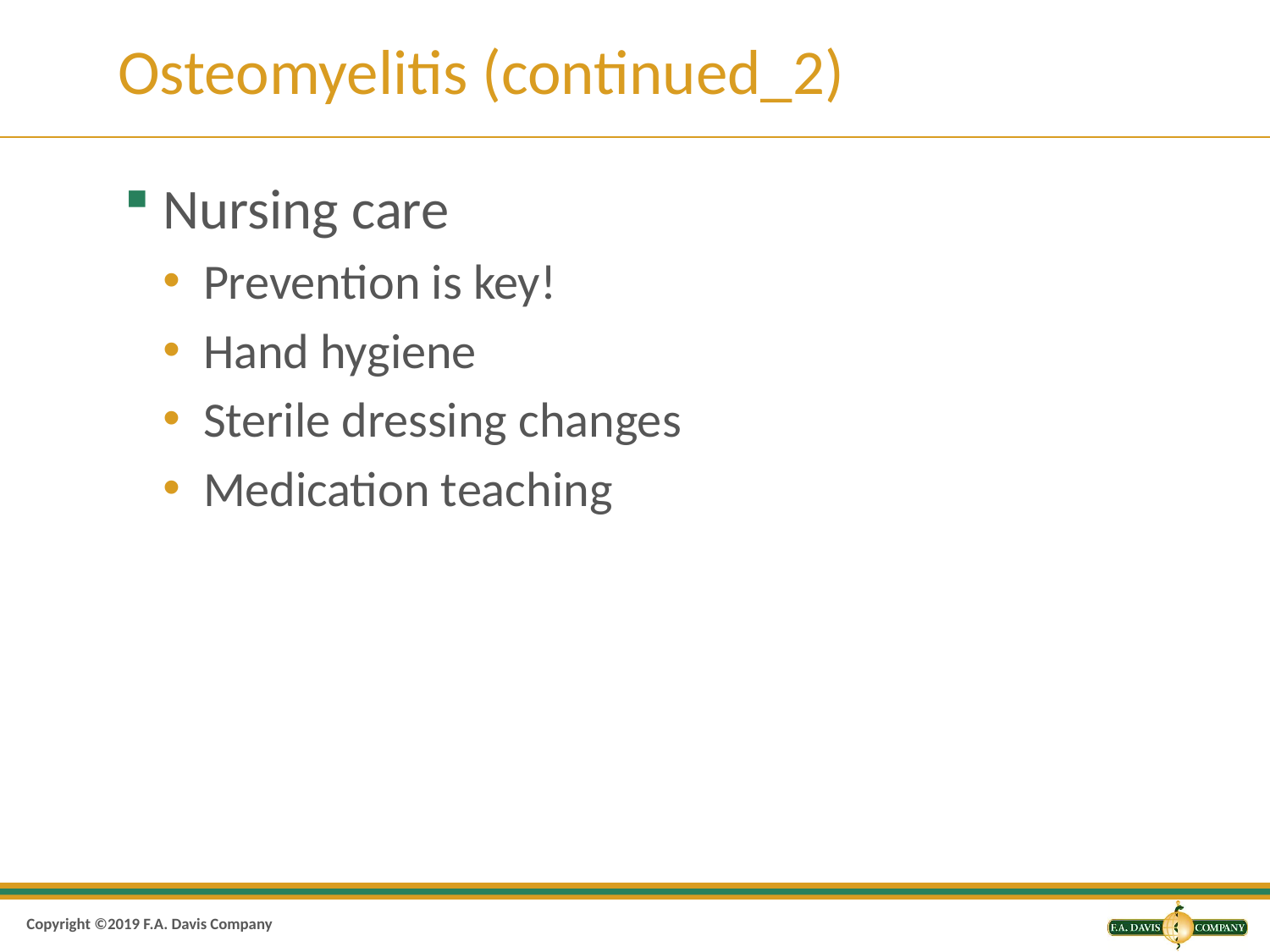

# Osteomyelitis (continued_2)
Nursing care
Prevention is key!
Hand hygiene
Sterile dressing changes
Medication teaching